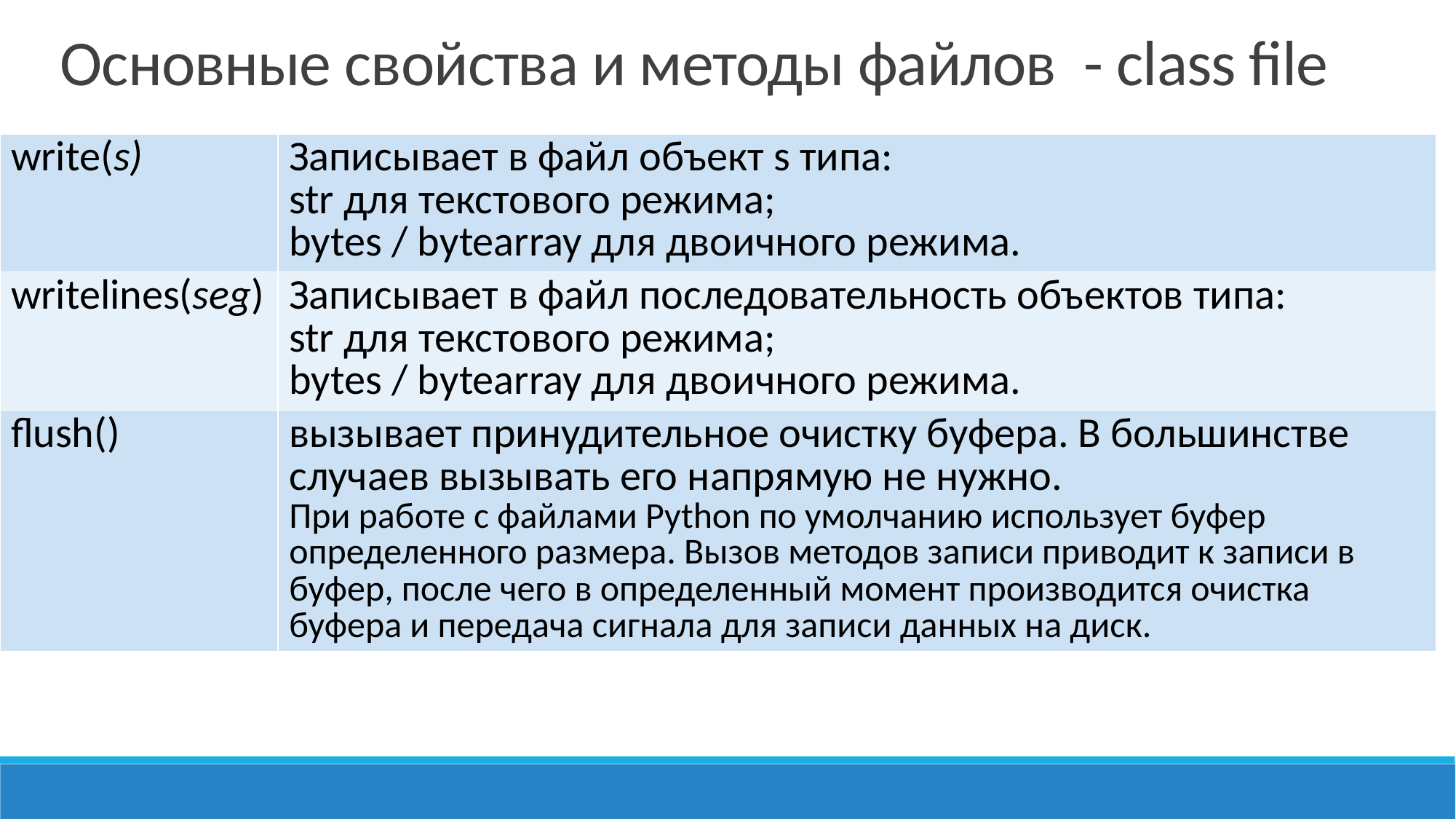

# Основные свойства и методы файлов  - class file
| write(s) | Записывает в файл объект s типа: str для текстового режима; bytes / bytearray для двоичного режима. |
| --- | --- |
| writelines(seg) | Записывает в файл последовательность объектов типа: str для текстового режима; bytes / bytearray для двоичного режима. |
| flush() | вызывает принудительное очистку буфера. В большинстве случаев вызывать его напрямую не нужно. При работе с файлами Python по умолчанию использует буфер определенного размера. Вызов методов записи приводит к записи в буфер, после чего в определенный момент производится очистка буфера и передача сигнала для записи данных на диск. |